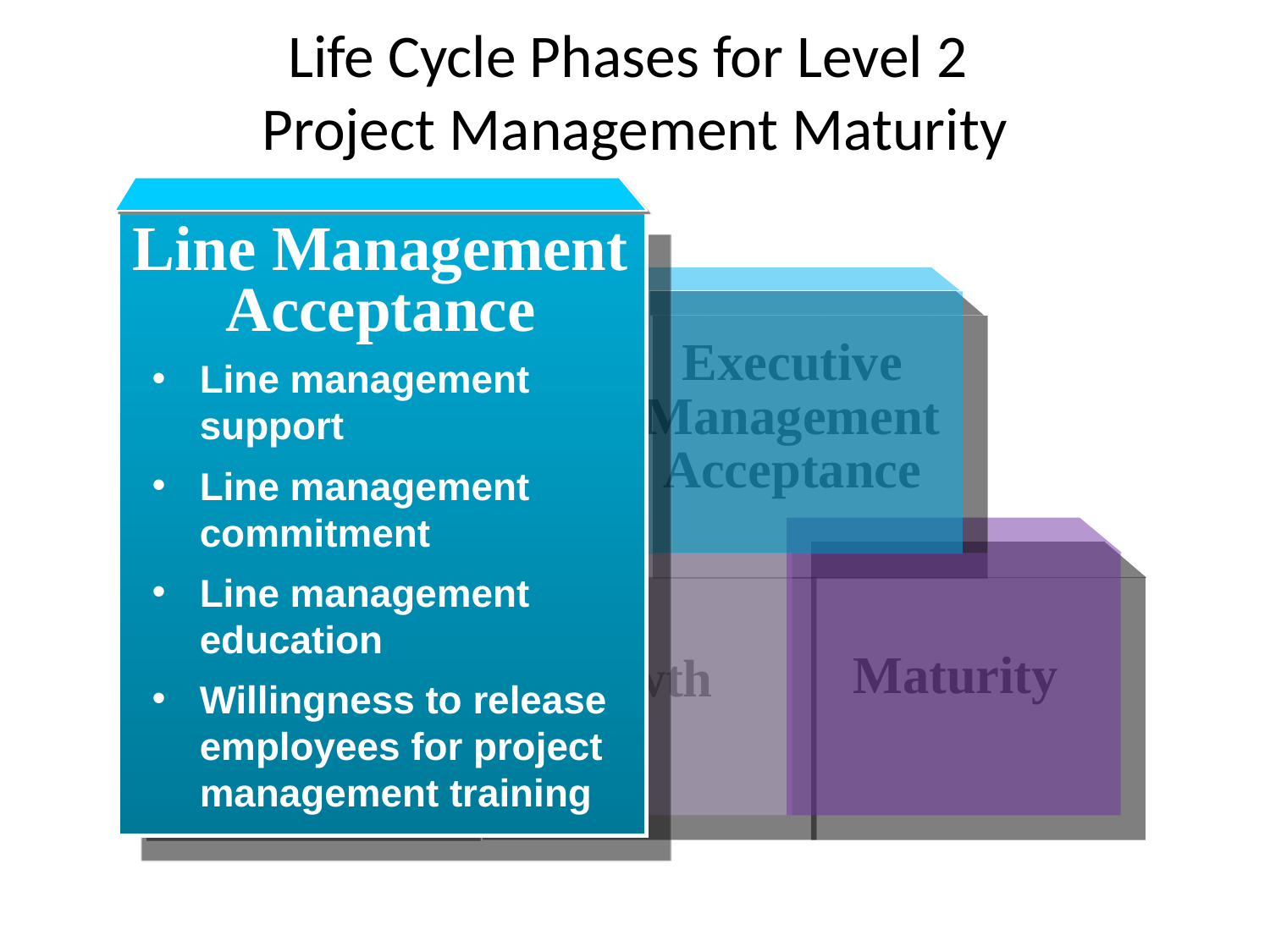

# Life Cycle Phases for Level 2 Project Management Maturity

Line Management
Acceptance

Executive
Management
Acceptance
Line management support
Line management
commitment
Line management education
Willingness to release employees for project management training

Line
Management
Acceptance
Maturity
Growth